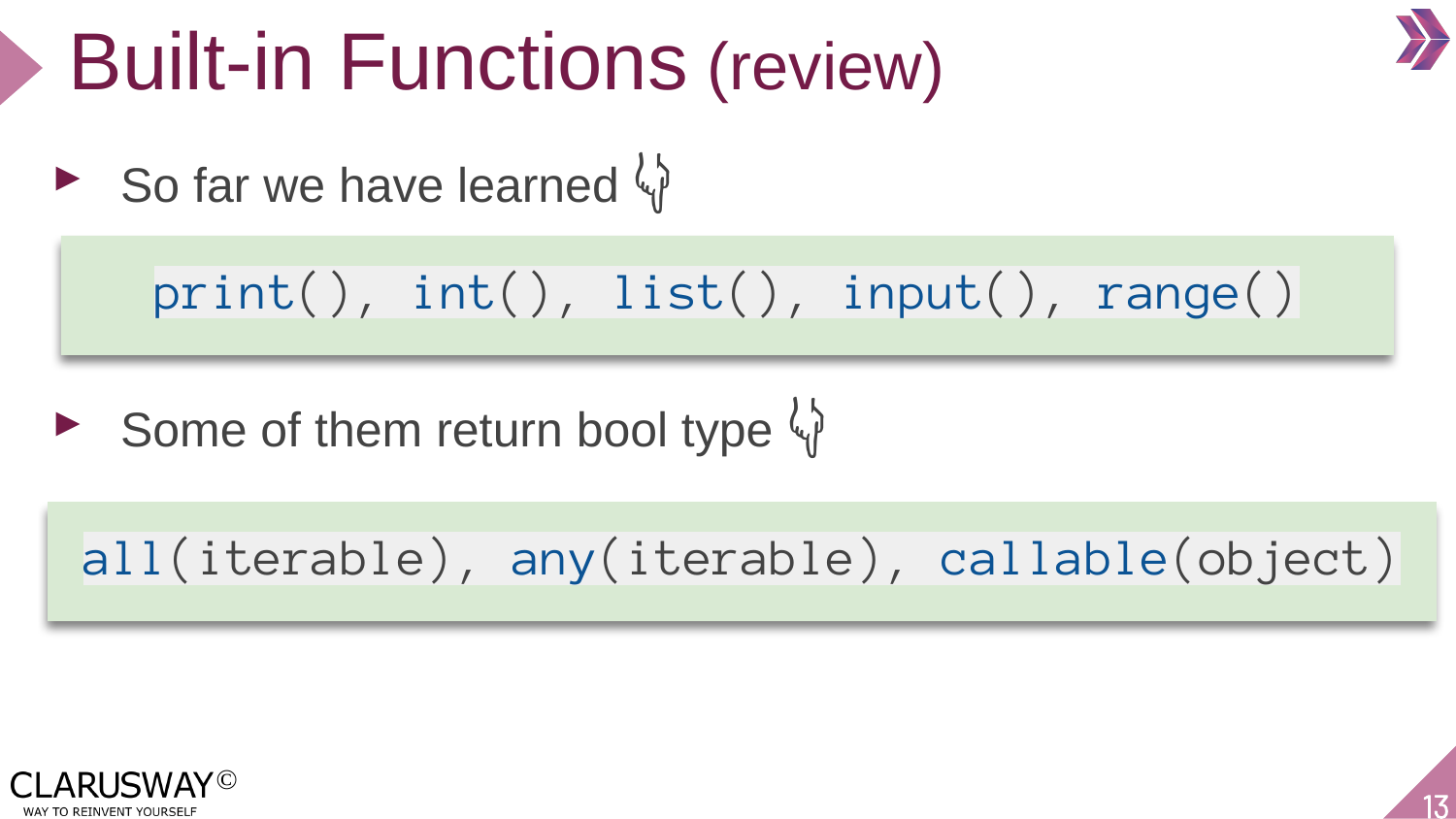

Built-in Functions (review)
So far we have learned 👇
print(), int(), list(), input(), range()
Some of them return bool type 👇
all(iterable), any(iterable), callable(object)
13